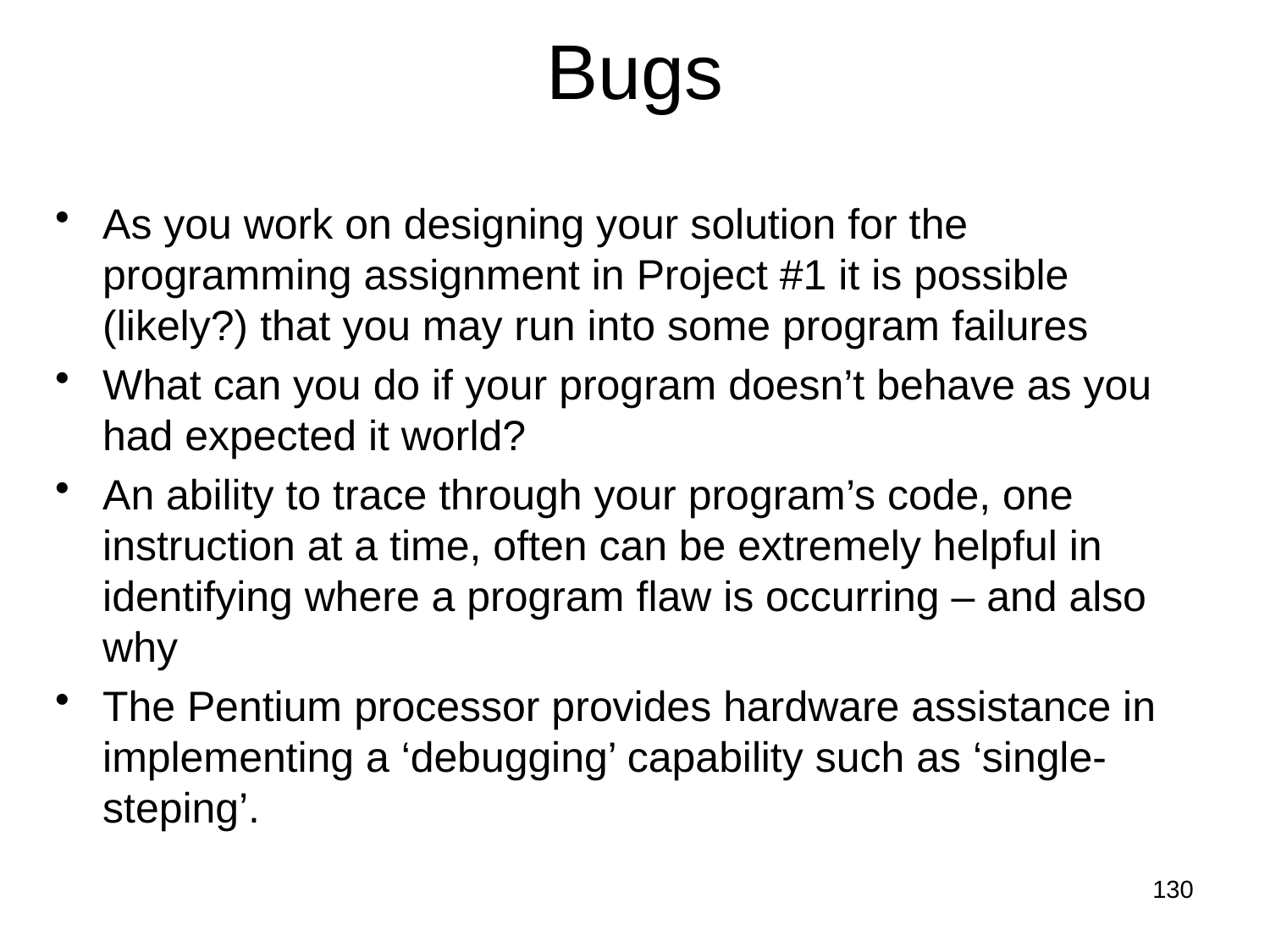

# Bugs
As you work on designing your solution for the programming assignment in Project #1 it is possible (likely?) that you may run into some program failures
What can you do if your program doesn’t behave as you had expected it world?
An ability to trace through your program’s code, one instruction at a time, often can be extremely helpful in identifying where a program flaw is occurring – and also why
The Pentium processor provides hardware assistance in implementing a ‘debugging’ capability such as ‘single-steping’.

130